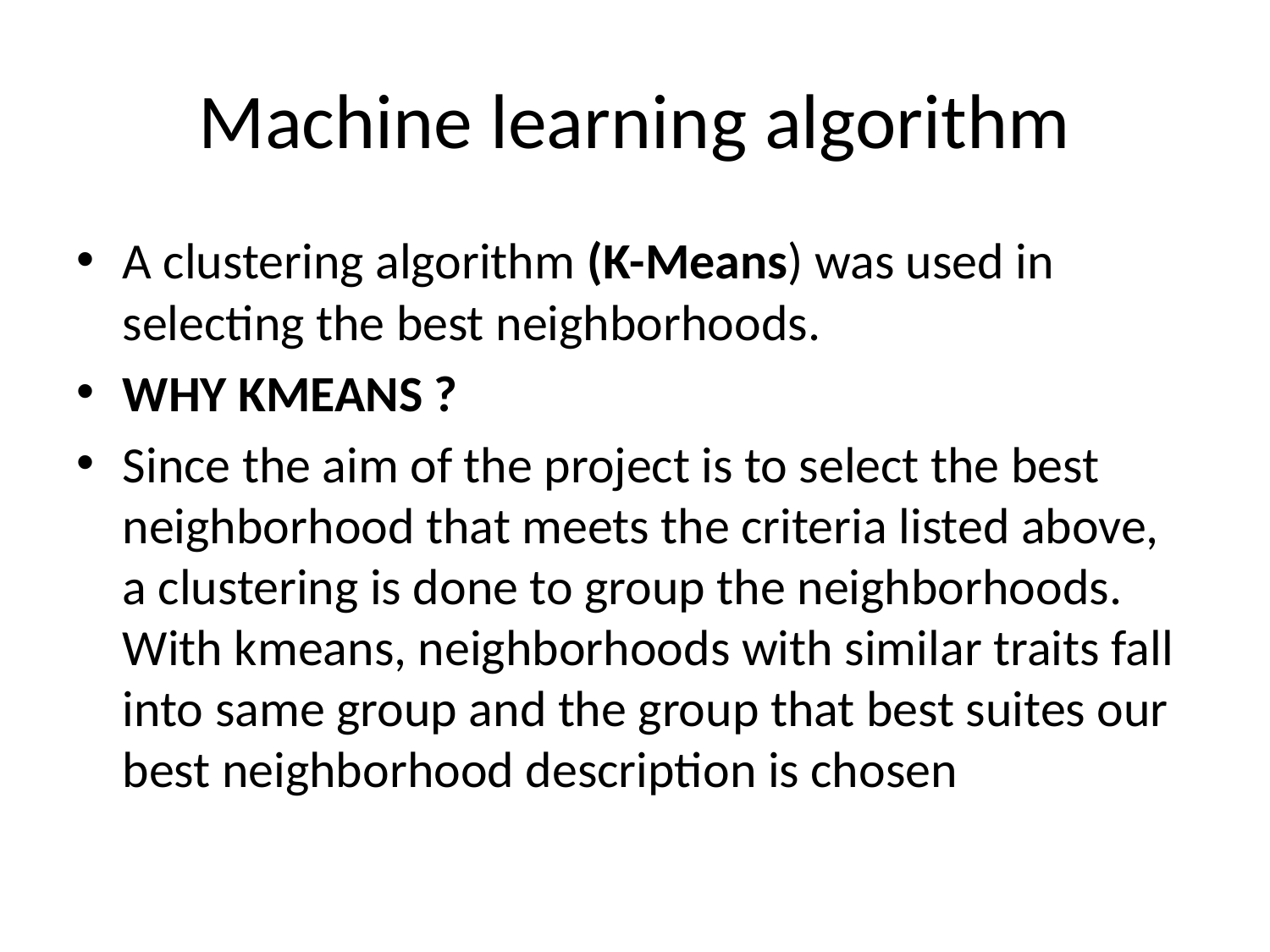

# Machine learning algorithm
A clustering algorithm (K-Means) was used in selecting the best neighborhoods.
WHY KMEANS ?
Since the aim of the project is to select the best neighborhood that meets the criteria listed above, a clustering is done to group the neighborhoods. With kmeans, neighborhoods with similar traits fall into same group and the group that best suites our best neighborhood description is chosen